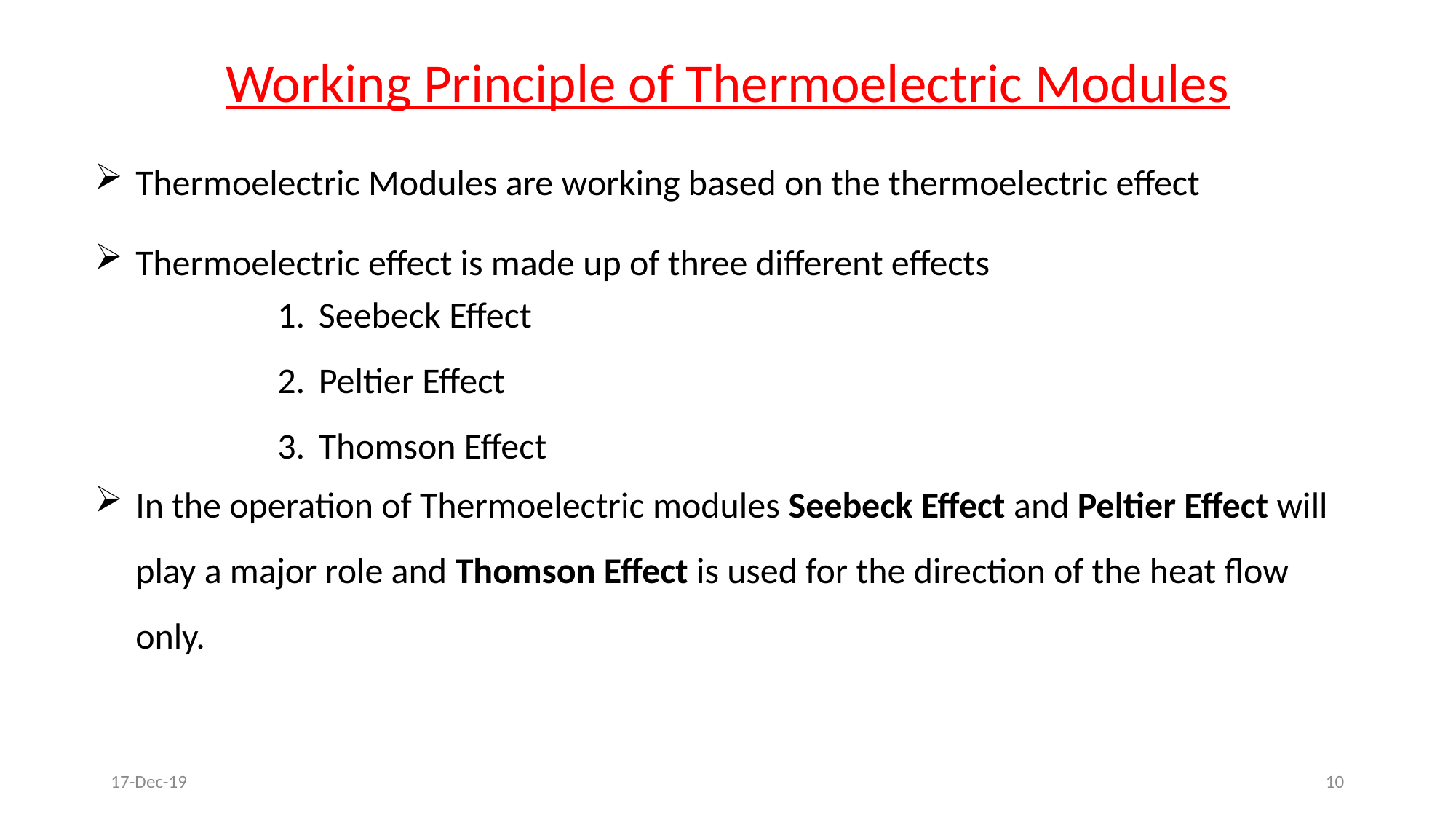

# Working Principle of Thermoelectric Modules
Thermoelectric Modules are working based on the thermoelectric effect
Thermoelectric effect is made up of three different effects

In the operation of Thermoelectric modules Seebeck Effect and Peltier Effect will play a major role and Thomson Effect is used for the direction of the heat flow only.

Seebeck Effect
Peltier Effect
Thomson Effect
17-Dec-19
10